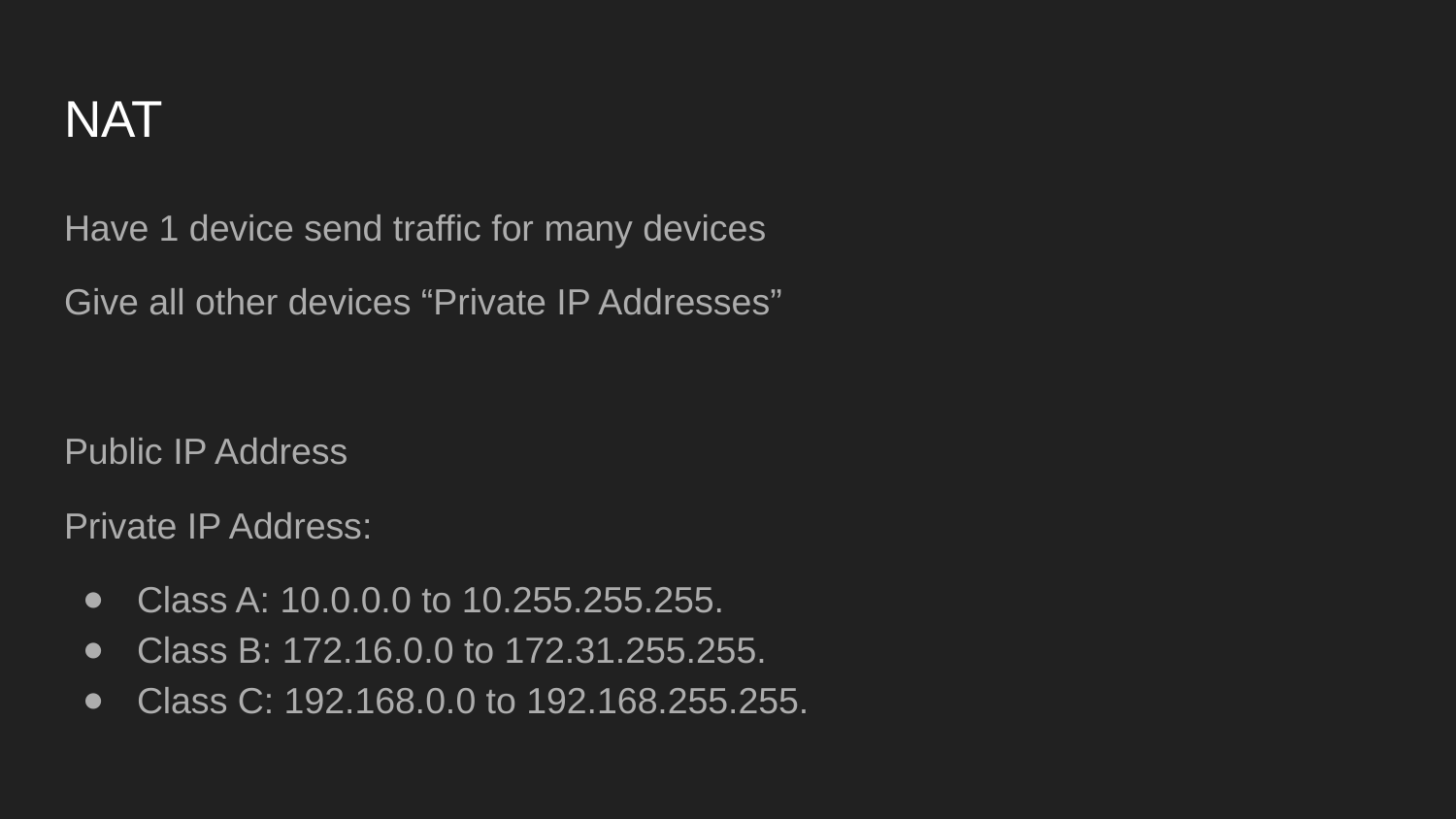

# NAT
Have 1 device send traffic for many devices
Give all other devices “Private IP Addresses”

Public IP Address
Private IP Address:
Class A: 10.0.0.0 to 10.255.255.255.
Class B: 172.16.0.0 to 172.31.255.255.
Class C: 192.168.0.0 to 192.168.255.255.